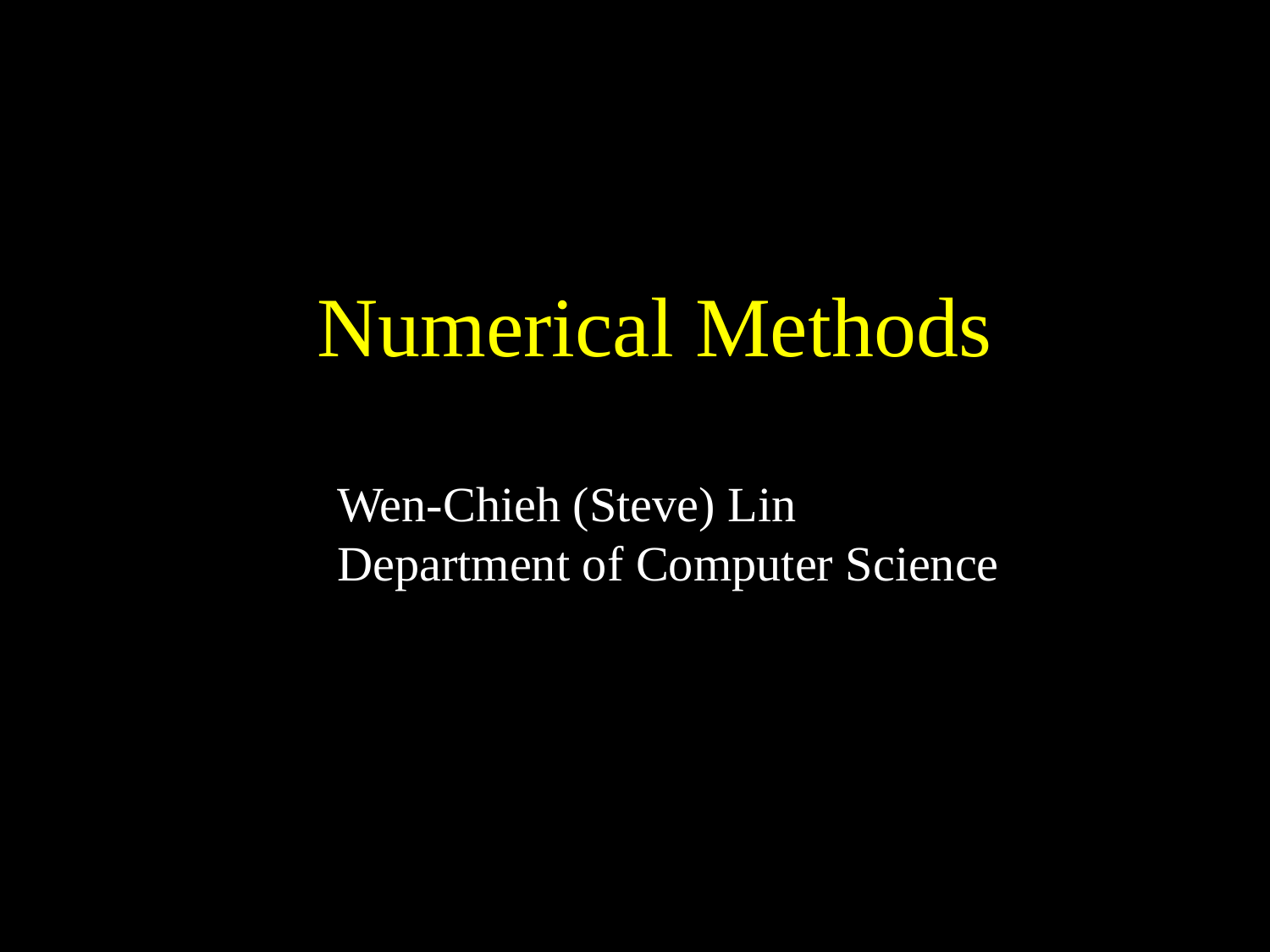

# Numerical Methods
Wen-Chieh (Steve) Lin
Department of Computer Science